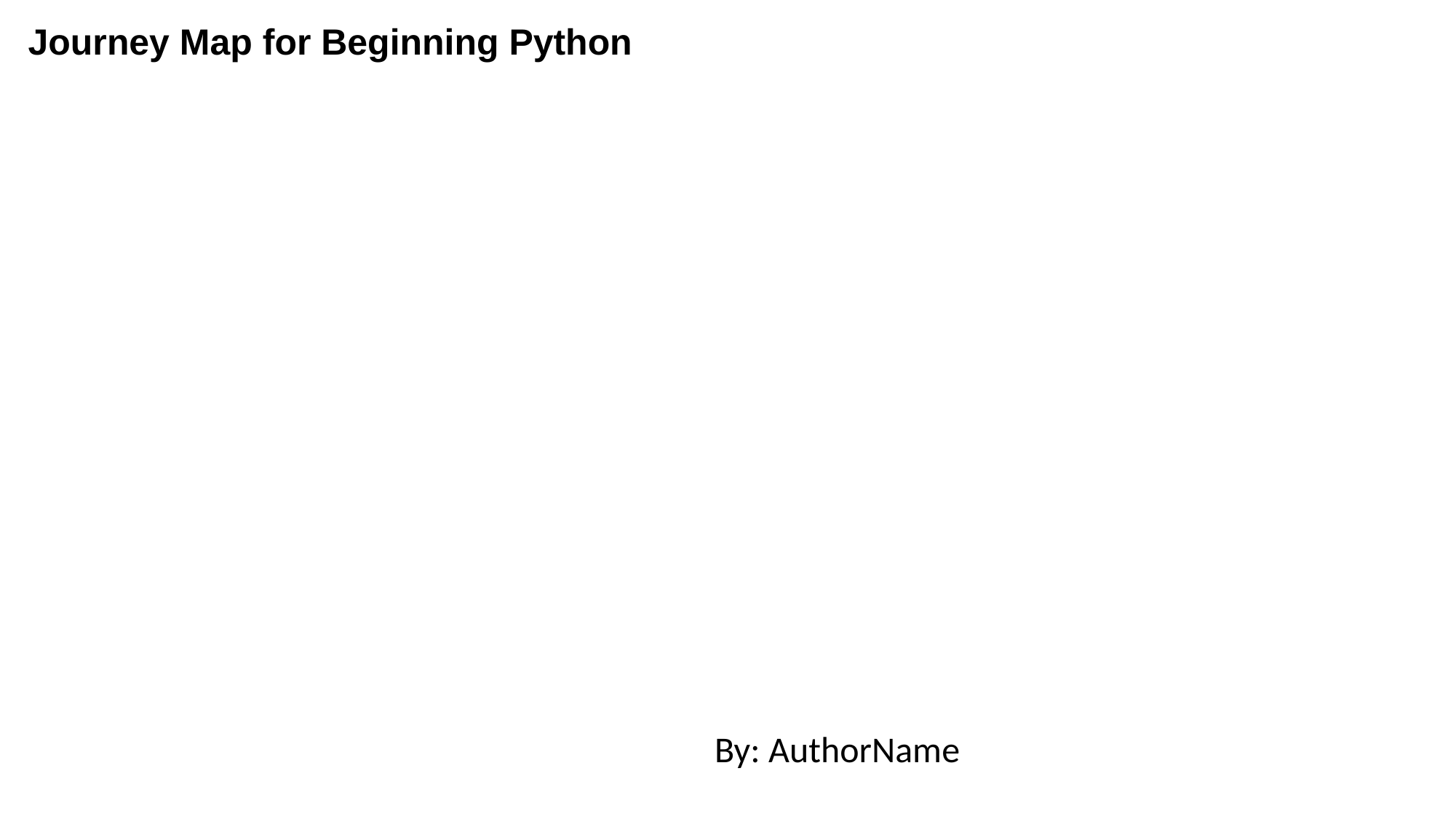

# Journey Map for Beginning Python
By: AuthorName